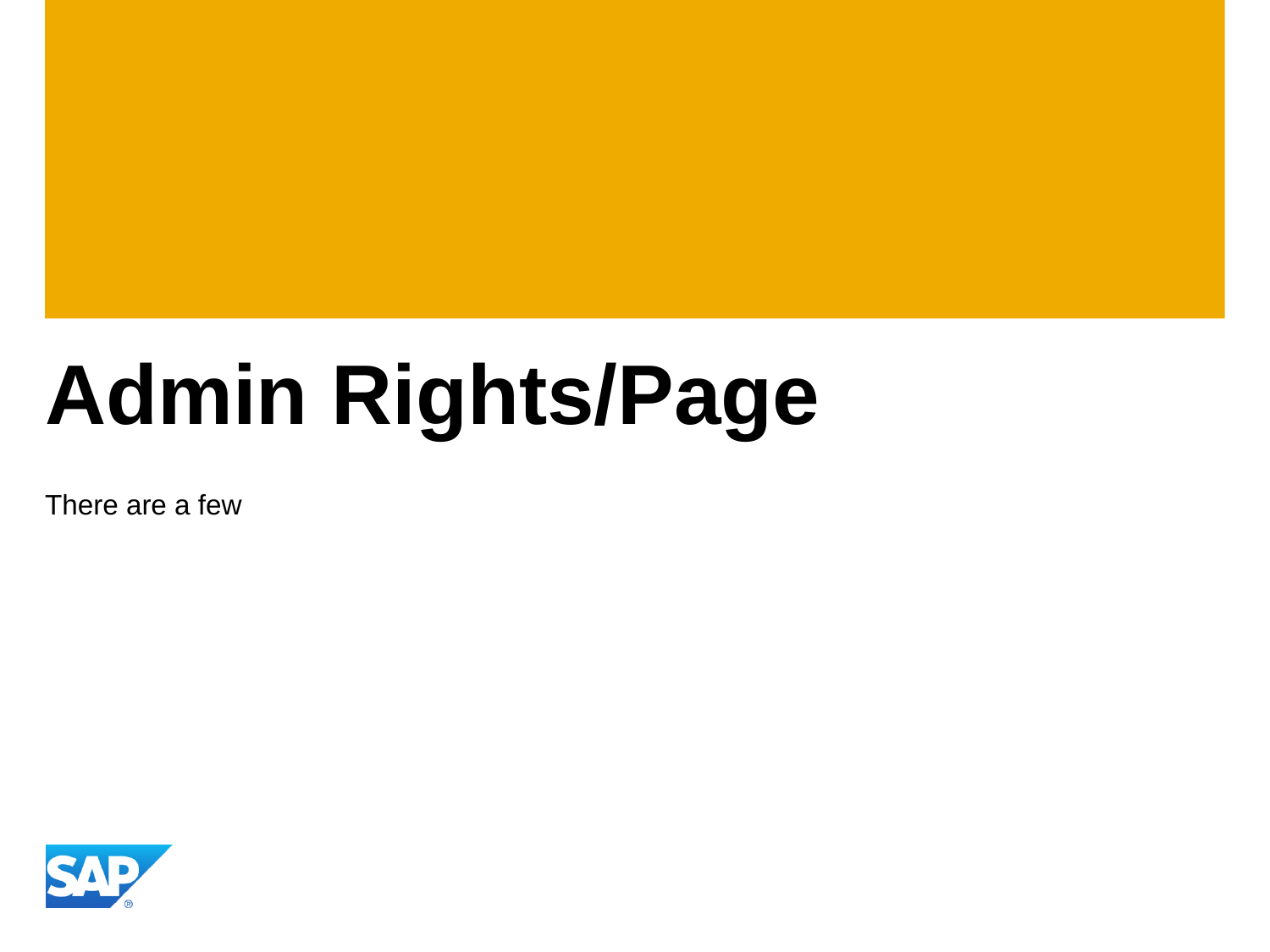

# Admin Rights/Page
There are a few